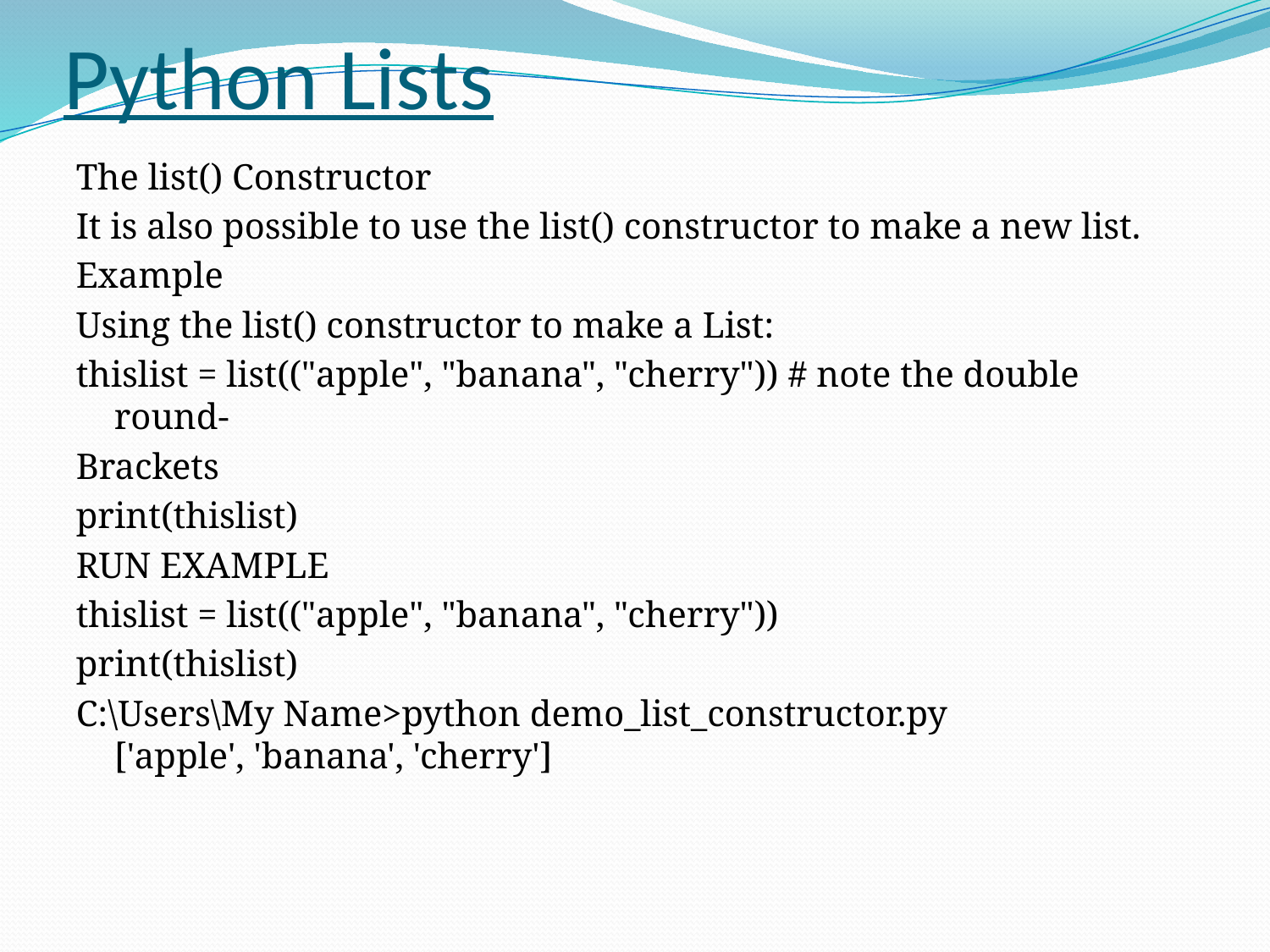

# Python Lists
The list() Constructor
It is also possible to use the list() constructor to make a new list.
Example
Using the list() constructor to make a List:
thislist = list(("apple", "banana", "cherry")) # note the double round-
Brackets
print(thislist)
RUN EXAMPLE
thislist = list(("apple", "banana", "cherry"))
print(thislist)
C:\Users\My Name>python demo_list_constructor.py
['apple', 'banana', 'cherry']